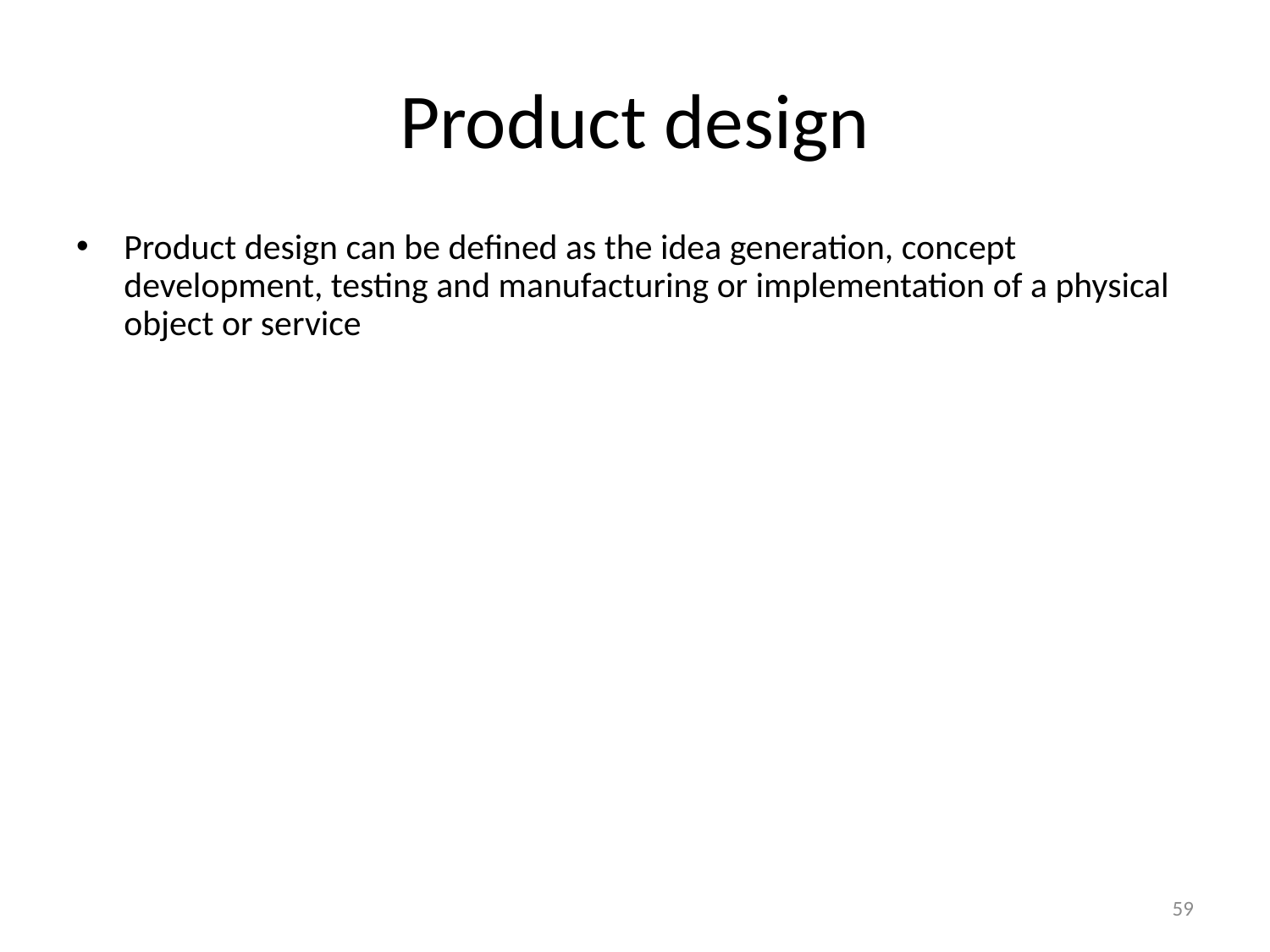

# Product design
Product design can be defined as the idea generation, concept development, testing and manufacturing or implementation of a physical object or service
59